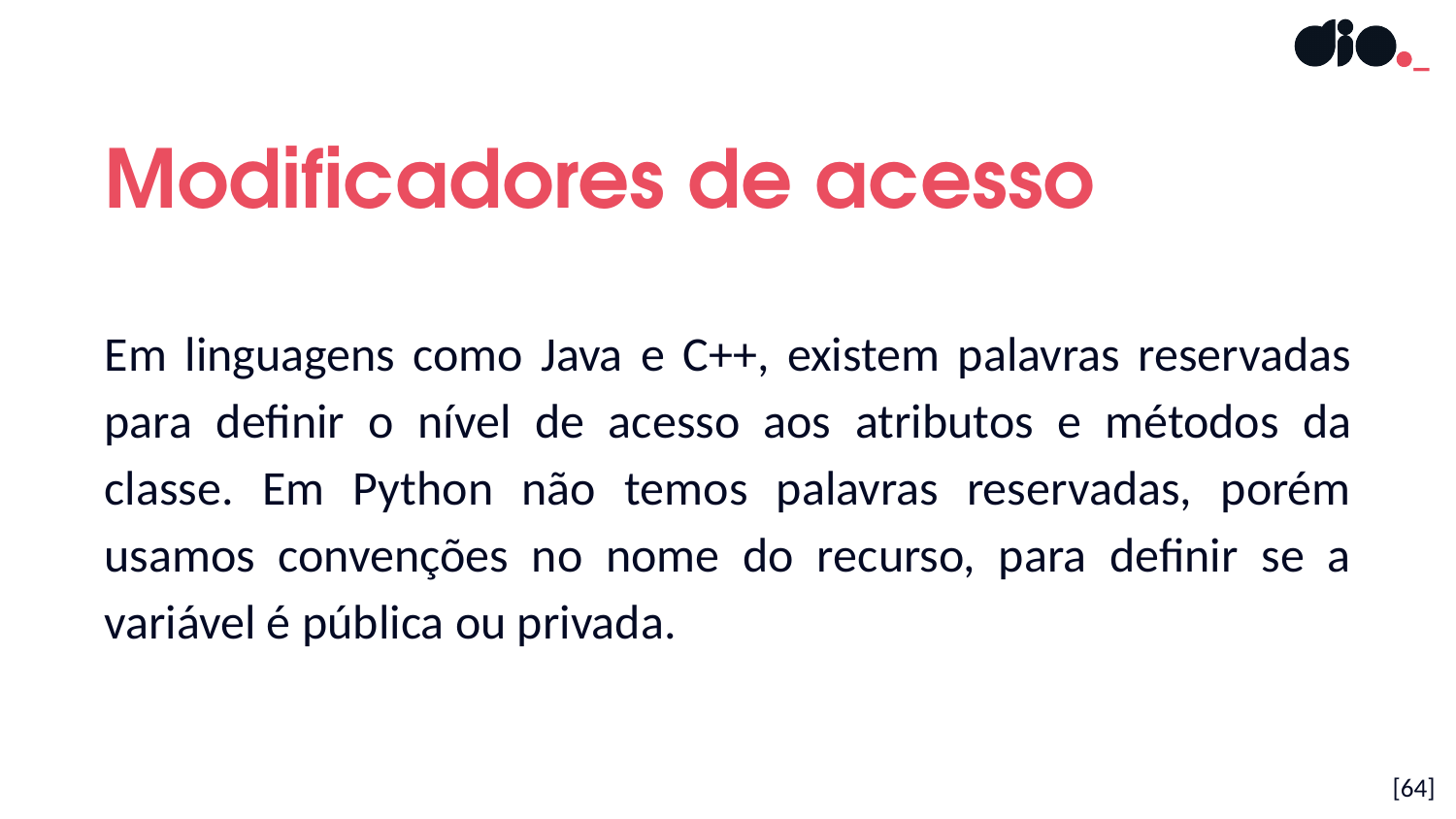

Modificadores de acesso
Em linguagens como Java e C++, existem palavras reservadas para definir o nível de acesso aos atributos e métodos da classe. Em Python não temos palavras reservadas, porém usamos convenções no nome do recurso, para definir se a variável é pública ou privada.
[64]